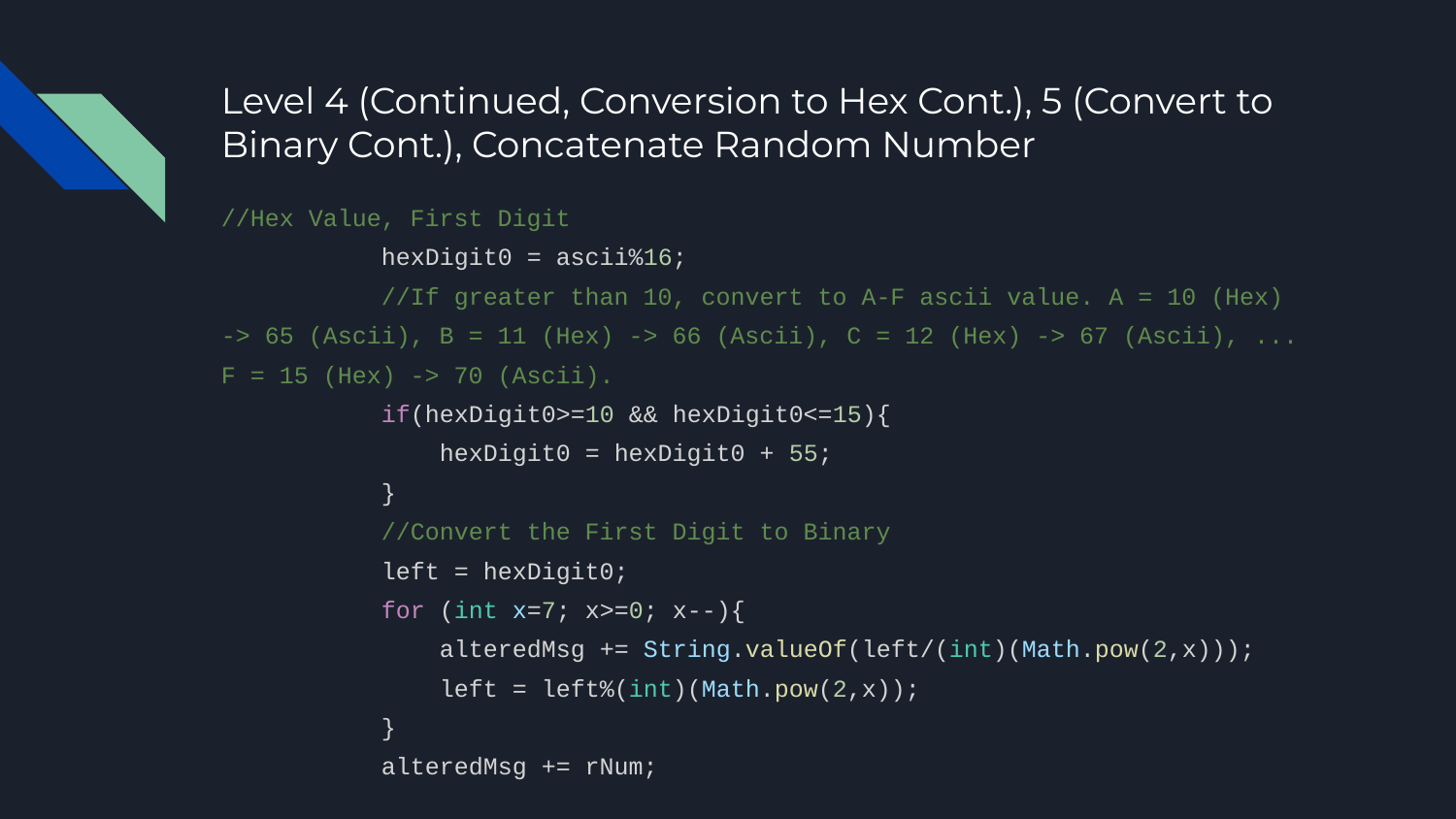

# Level 4 (Continued, Conversion to Hex Cont.), 5 (Convert to Binary Cont.), Concatenate Random Number
//Hex Value, First Digit
           hexDigit0 = ascii%16;
           //If greater than 10, convert to A-F ascii value. A = 10 (Hex) -> 65 (Ascii), B = 11 (Hex) -> 66 (Ascii), C = 12 (Hex) -> 67 (Ascii), ... F = 15 (Hex) -> 70 (Ascii).
           if(hexDigit0>=10 && hexDigit0<=15){
               hexDigit0 = hexDigit0 + 55;
           }
           //Convert the First Digit to Binary
           left = hexDigit0;
           for (int x=7; x>=0; x--){
               alteredMsg += String.valueOf(left/(int)(Math.pow(2,x)));
               left = left%(int)(Math.pow(2,x));
           }
           alteredMsg += rNum;